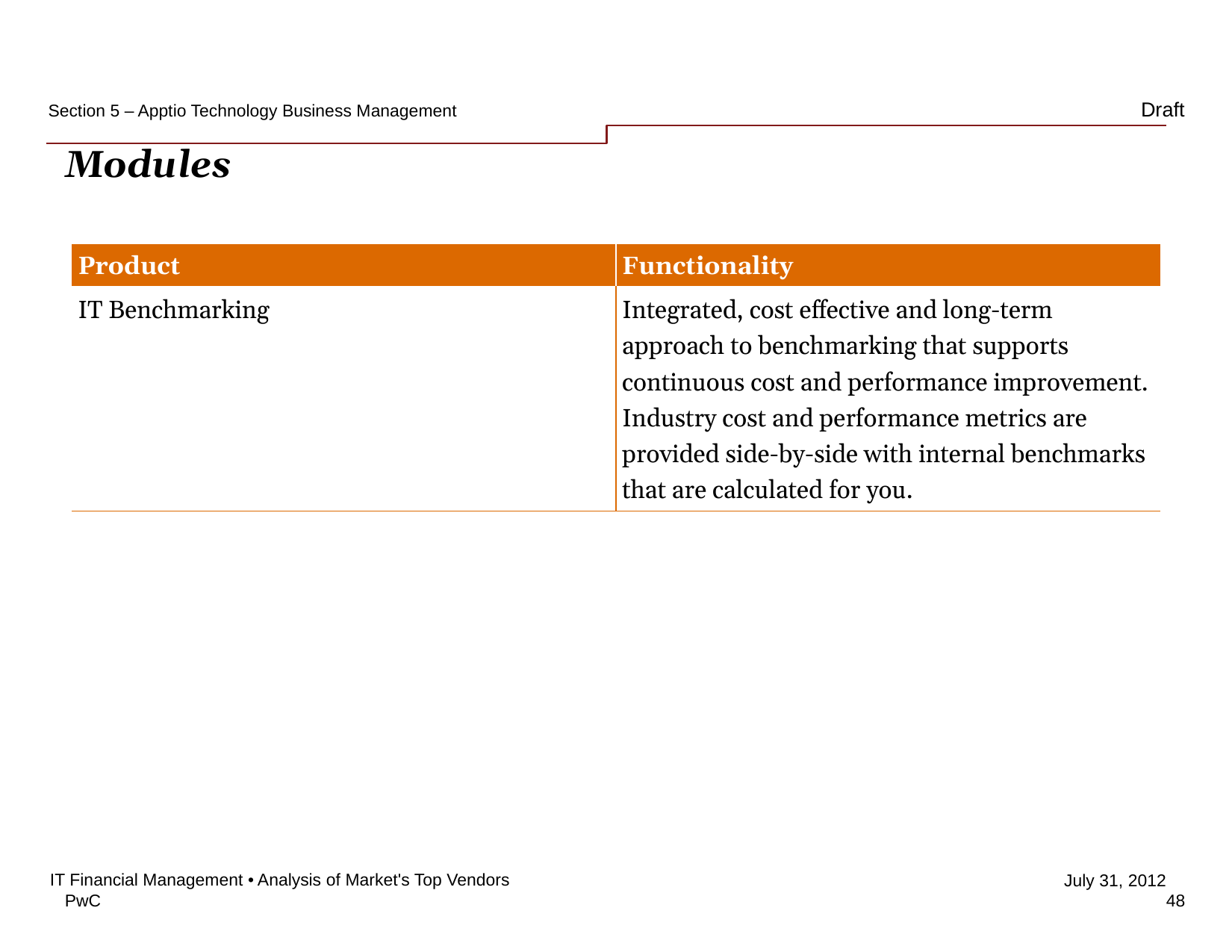

Section 5 – Apptio Technology Business Management
# Modules
| Product | Functionality |
| --- | --- |
| IT Benchmarking | Integrated, cost effective and long-term approach to benchmarking that supports continuous cost and performance improvement. Industry cost and performance metrics are provided side-by-side with internal benchmarks that are calculated for you. |
IT Financial Management • Analysis of Market's Top Vendors
48